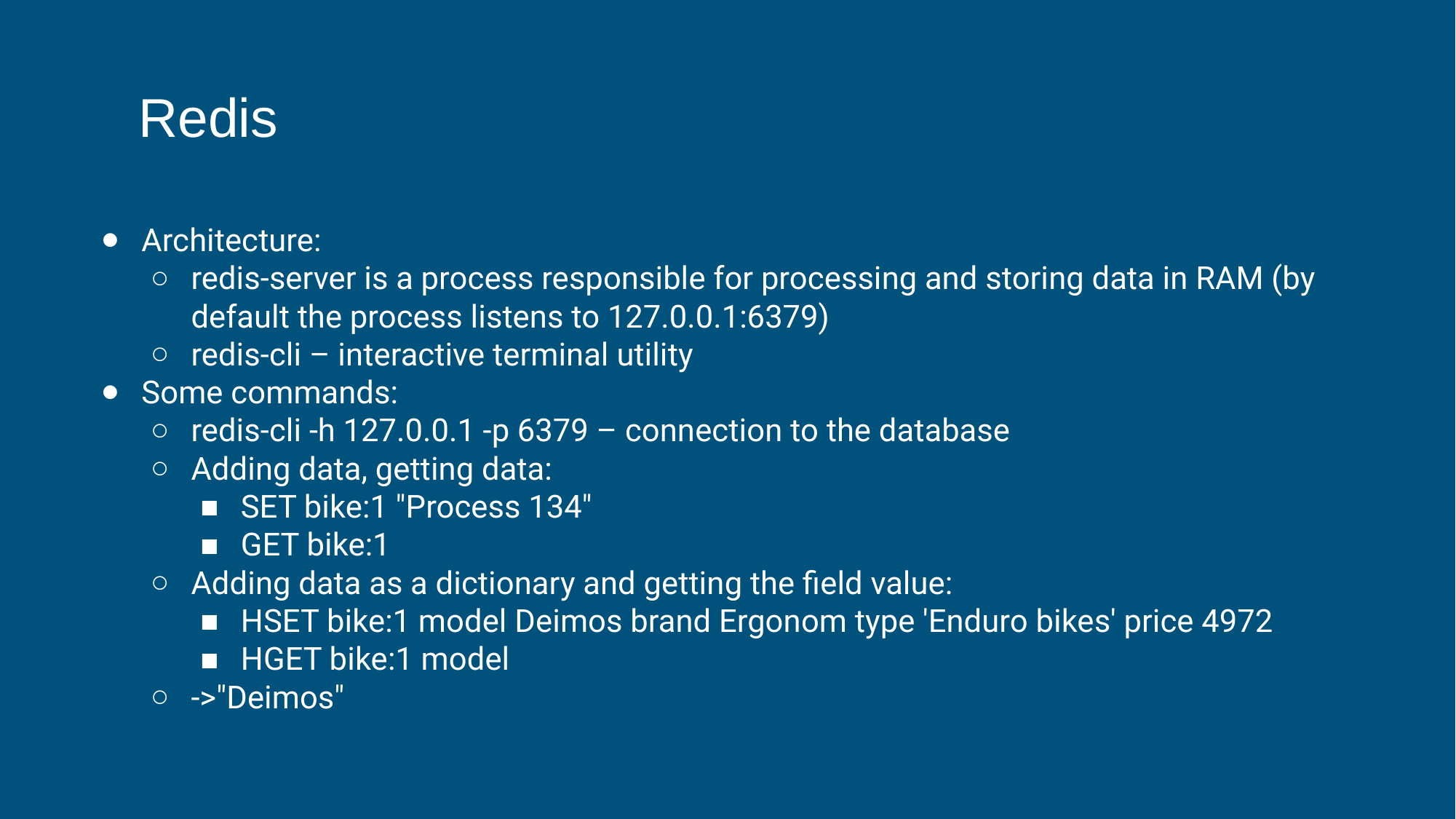

# Redis
Architecture:
redis-server is a process responsible for processing and storing data in RAM (by default the process listens to 127.0.0.1:6379)
redis-cli – interactive terminal utility
Some commands:
redis-cli -h 127.0.0.1 -p 6379 – connection to the database
Adding data, getting data:
SET bike:1 "Process 134"
GET bike:1
Adding data as a dictionary and getting the field value:
HSET bike:1 model Deimos brand Ergonom type 'Enduro bikes' price 4972
HGET bike:1 model
->"Deimos"